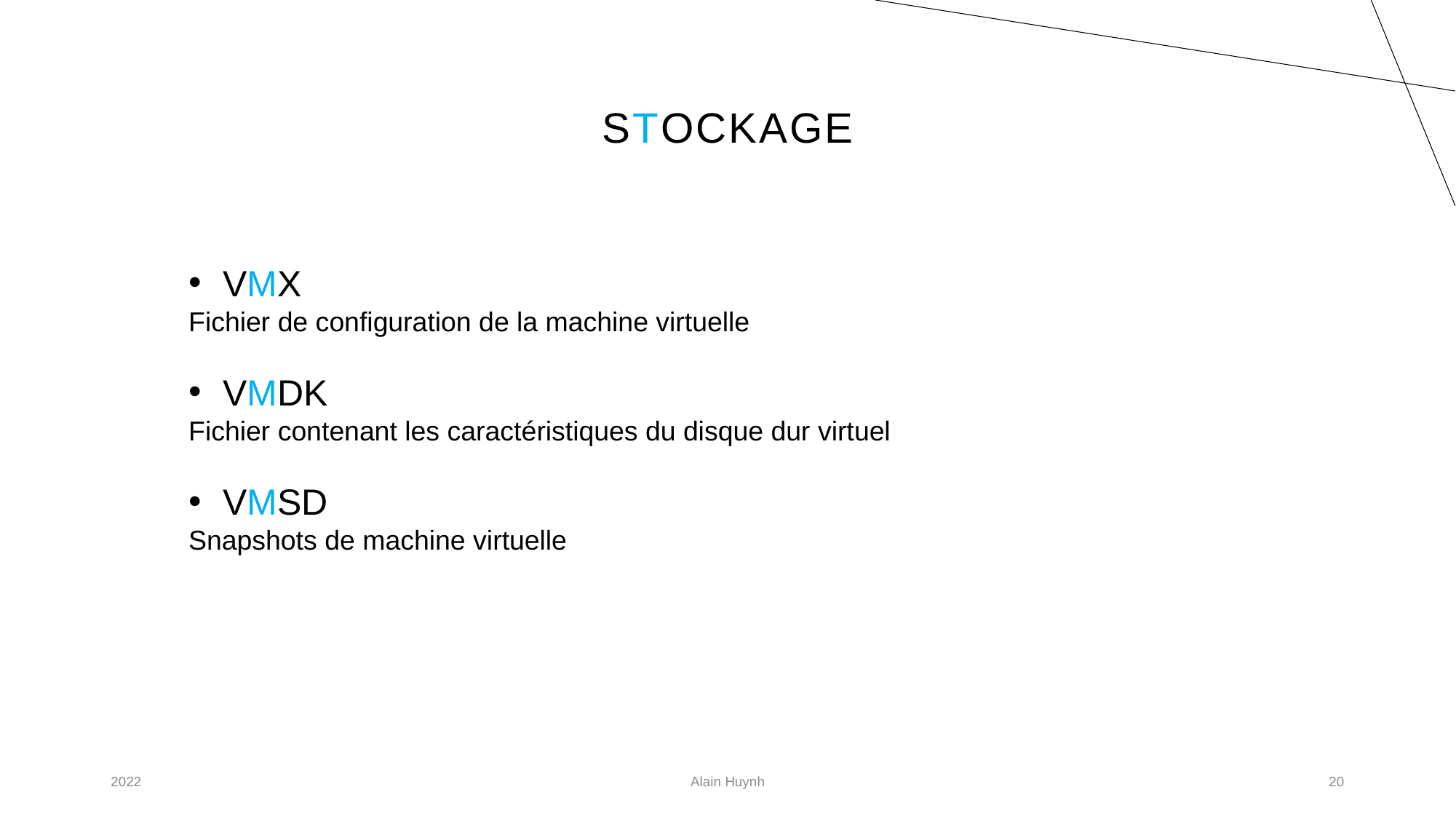

# Stockage
VMX
Fichier de configuration de la machine virtuelle

VMDK
Fichier contenant les caractéristiques du disque dur virtuel

VMSD
Snapshots de machine virtuelle
2022
Alain Huynh
20